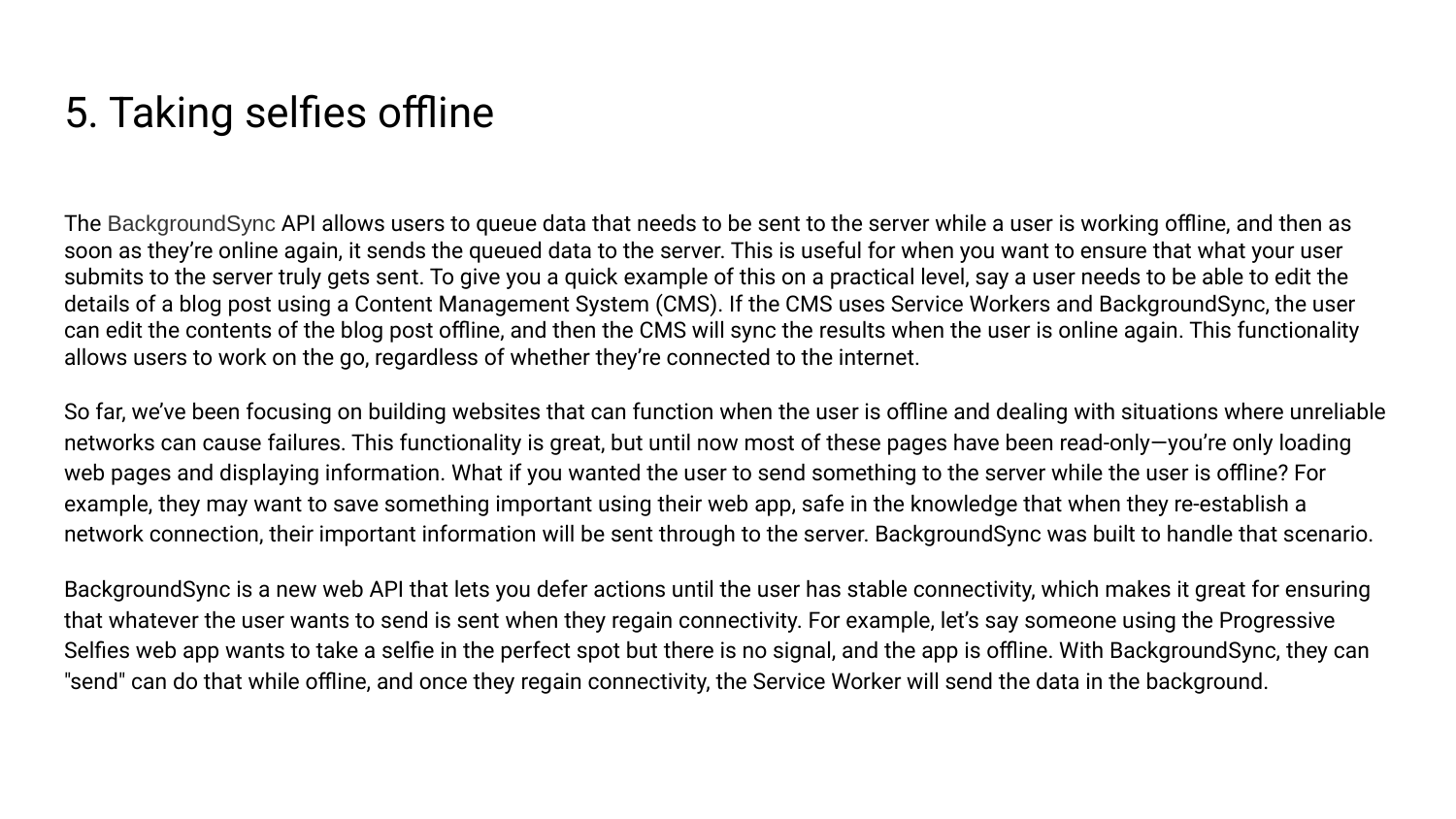

# 5. Taking selfies offline

The BackgroundSync API allows users to queue data that needs to be sent to the server while a user is working offline, and then as soon as they’re online again, it sends the queued data to the server. This is useful for when you want to ensure that what your user submits to the server truly gets sent. To give you a quick example of this on a practical level, say a user needs to be able to edit the details of a blog post using a Content Management System (CMS). If the CMS uses Service Workers and BackgroundSync, the user can edit the contents of the blog post offline, and then the CMS will sync the results when the user is online again. This functionality allows users to work on the go, regardless of whether they’re connected to the internet.
So far, we’ve been focusing on building websites that can function when the user is offline and dealing with situations where unreliable networks can cause failures. This functionality is great, but until now most of these pages have been read-only—you’re only loading web pages and displaying information. What if you wanted the user to send something to the server while the user is offline? For example, they may want to save something important using their web app, safe in the knowledge that when they re-establish a network connection, their important information will be sent through to the server. BackgroundSync was built to handle that scenario.
BackgroundSync is a new web API that lets you defer actions until the user has stable connectivity, which makes it great for ensuring that whatever the user wants to send is sent when they regain connectivity. For example, let’s say someone using the Progressive Selfies web app wants to take a selfie in the perfect spot but there is no signal, and the app is offline. With BackgroundSync, they can "send" can do that while offline, and once they regain connectivity, the Service Worker will send the data in the background.